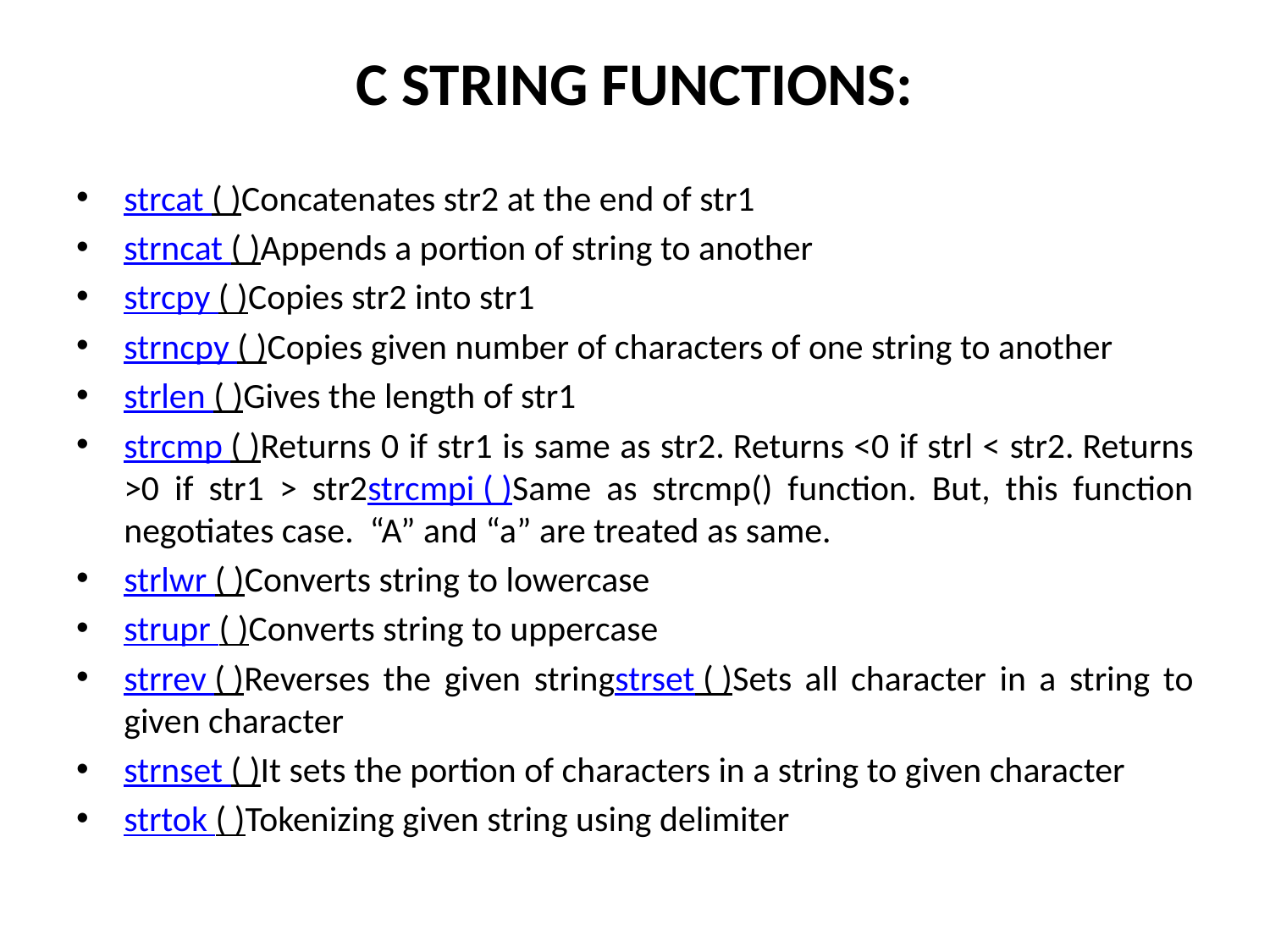

# C STRING FUNCTIONS:
strcat ( )Concatenates str2 at the end of str1
strncat ( )Appends a portion of string to another
strcpy ( )Copies str2 into str1
strncpy ( )Copies given number of characters of one string to another
strlen ( )Gives the length of str1
strcmp ( )Returns 0 if str1 is same as str2. Returns <0 if strl < str2. Returns >0 if str1 > str2strcmpi ( )Same as strcmp() function. But, this function negotiates case.  “A” and “a” are treated as same.
strlwr ( )Converts string to lowercase
strupr ( )Converts string to uppercase
strrev ( )Reverses the given stringstrset ( )Sets all character in a string to given character
strnset ( )It sets the portion of characters in a string to given character
strtok ( )Tokenizing given string using delimiter